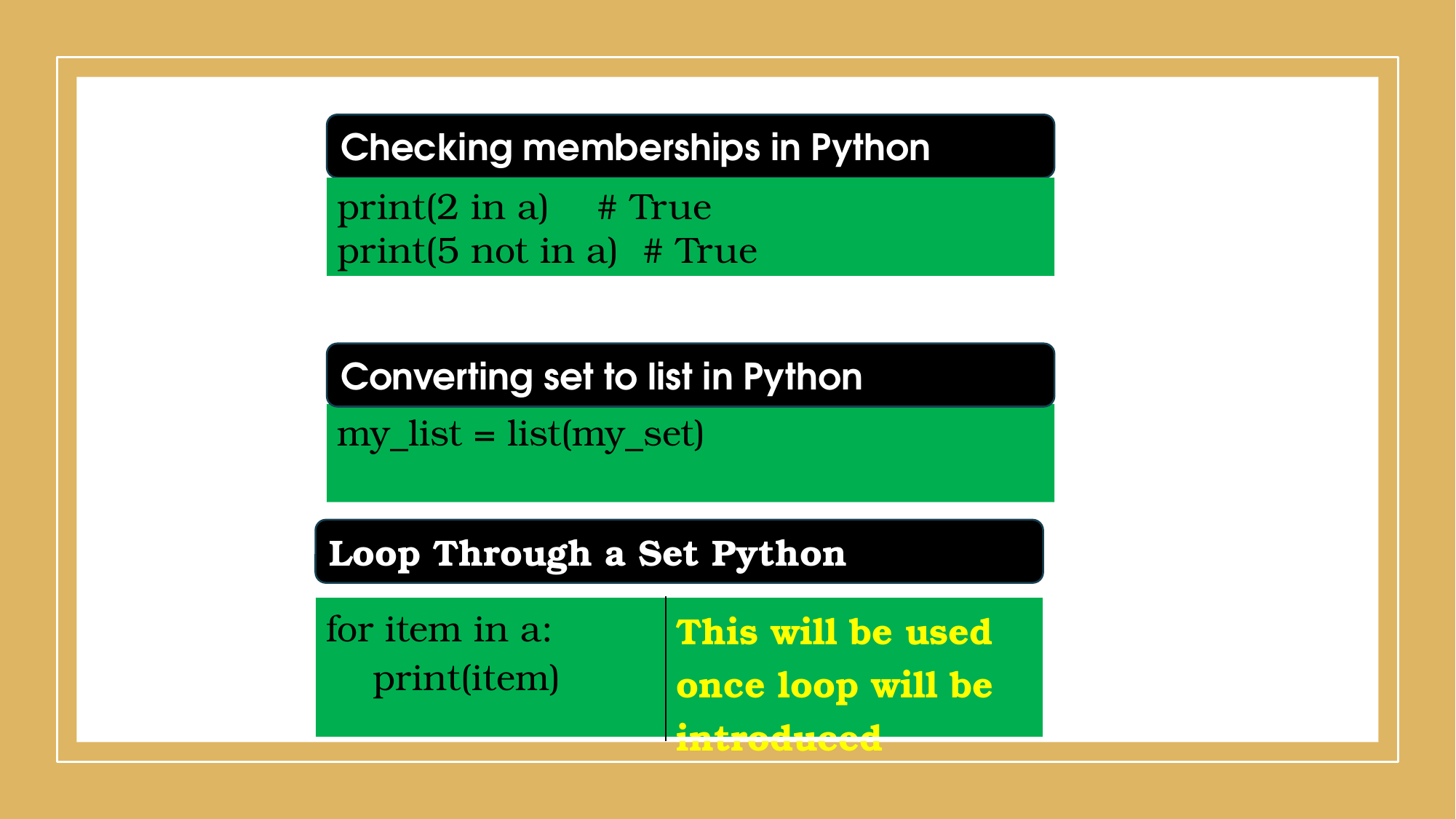

Checking memberships in Python
print(2 in a)    # True
print(5 not in a)  # True
Converting set to list in Python
my_list = list(my_set)

Loop Through a Set Python
| for item in a: print(item) | This will be used once loop will be introduced |
| --- | --- |